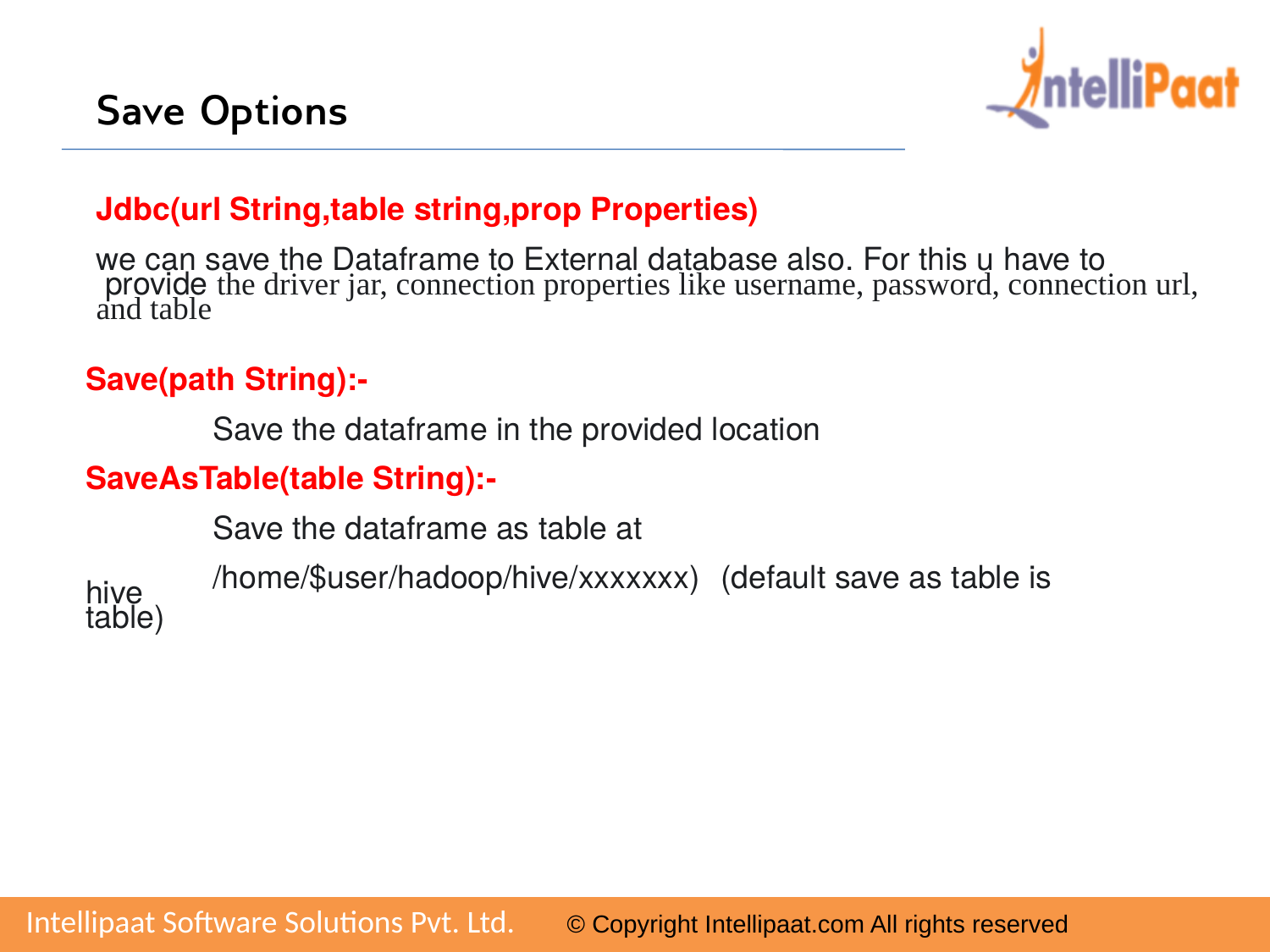

Save Options
Jdbc(url String,table string,prop Properties)

we can save the Dataframe to External database also. For this u have to
 provide the driver jar, connection properties like username, password, connection url,
and table
Save(path String):-

	Save the dataframe in the provided location

SaveAsTable(table String):-

	Save the dataframe as table at

	/home/$user/hadoop/hive/xxxxxxx)  	(default save as table is hive
table)